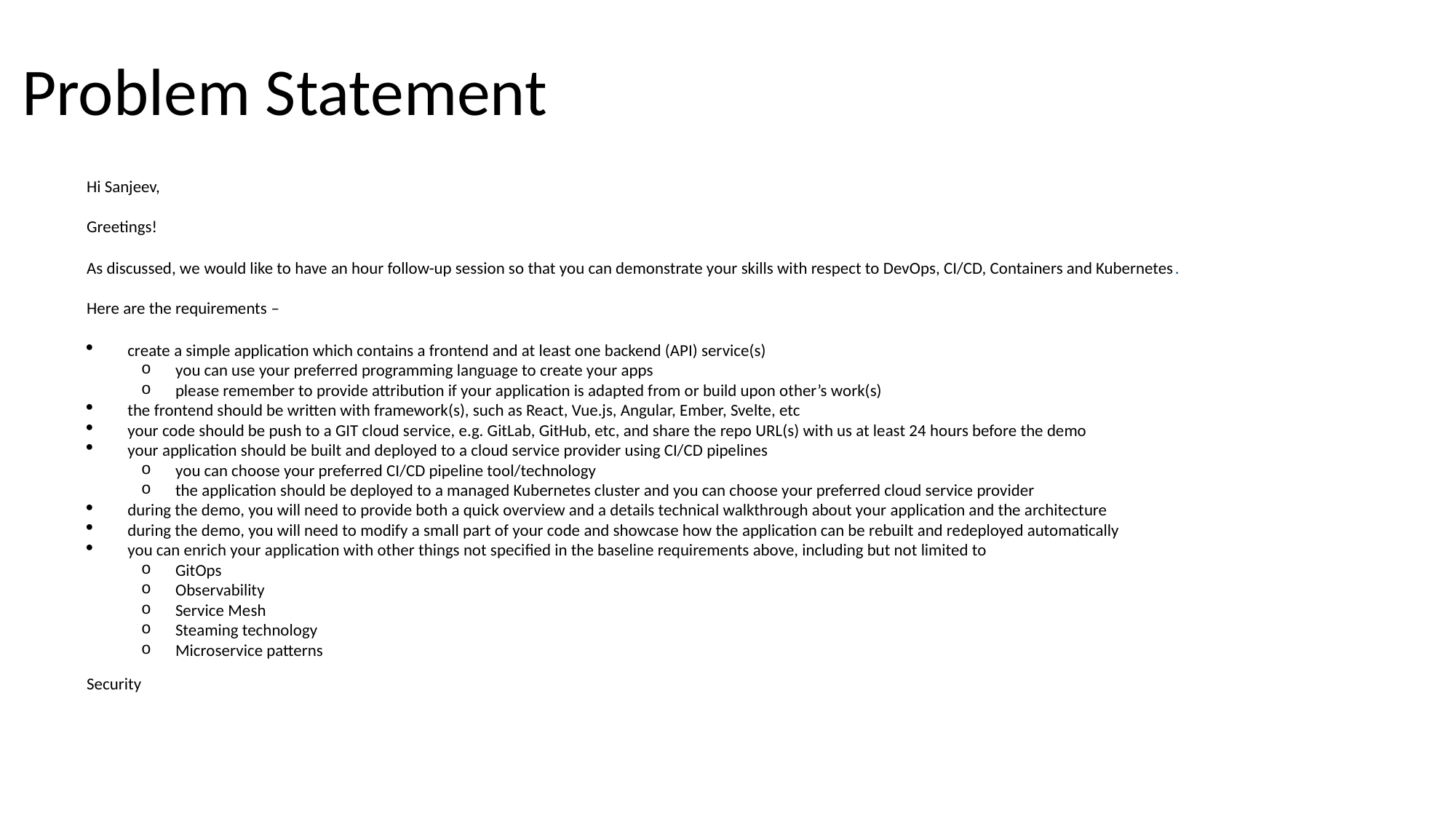

# Problem Statement
Hi Sanjeev,

Greetings!

As discussed, we would like to have an hour follow-up session so that you can demonstrate your skills with respect to DevOps, CI/CD, Containers and Kubernetes.

Here are the requirements –

create a simple application which contains a frontend and at least one backend (API) service(s)
you can use your preferred programming language to create your apps
please remember to provide attribution if your application is adapted from or build upon other’s work(s)
the frontend should be written with framework(s), such as React, Vue.js, Angular, Ember, Svelte, etc
your code should be push to a GIT cloud service, e.g. GitLab, GitHub, etc, and share the repo URL(s) with us at least 24 hours before the demo
your application should be built and deployed to a cloud service provider using CI/CD pipelines
you can choose your preferred CI/CD pipeline tool/technology
the application should be deployed to a managed Kubernetes cluster and you can choose your preferred cloud service provider
during the demo, you will need to provide both a quick overview and a details technical walkthrough about your application and the architecture
during the demo, you will need to modify a small part of your code and showcase how the application can be rebuilt and redeployed automatically
you can enrich your application with other things not specified in the baseline requirements above, including but not limited to
GitOps
Observability
Service Mesh
Steaming technology
Microservice patterns
Security